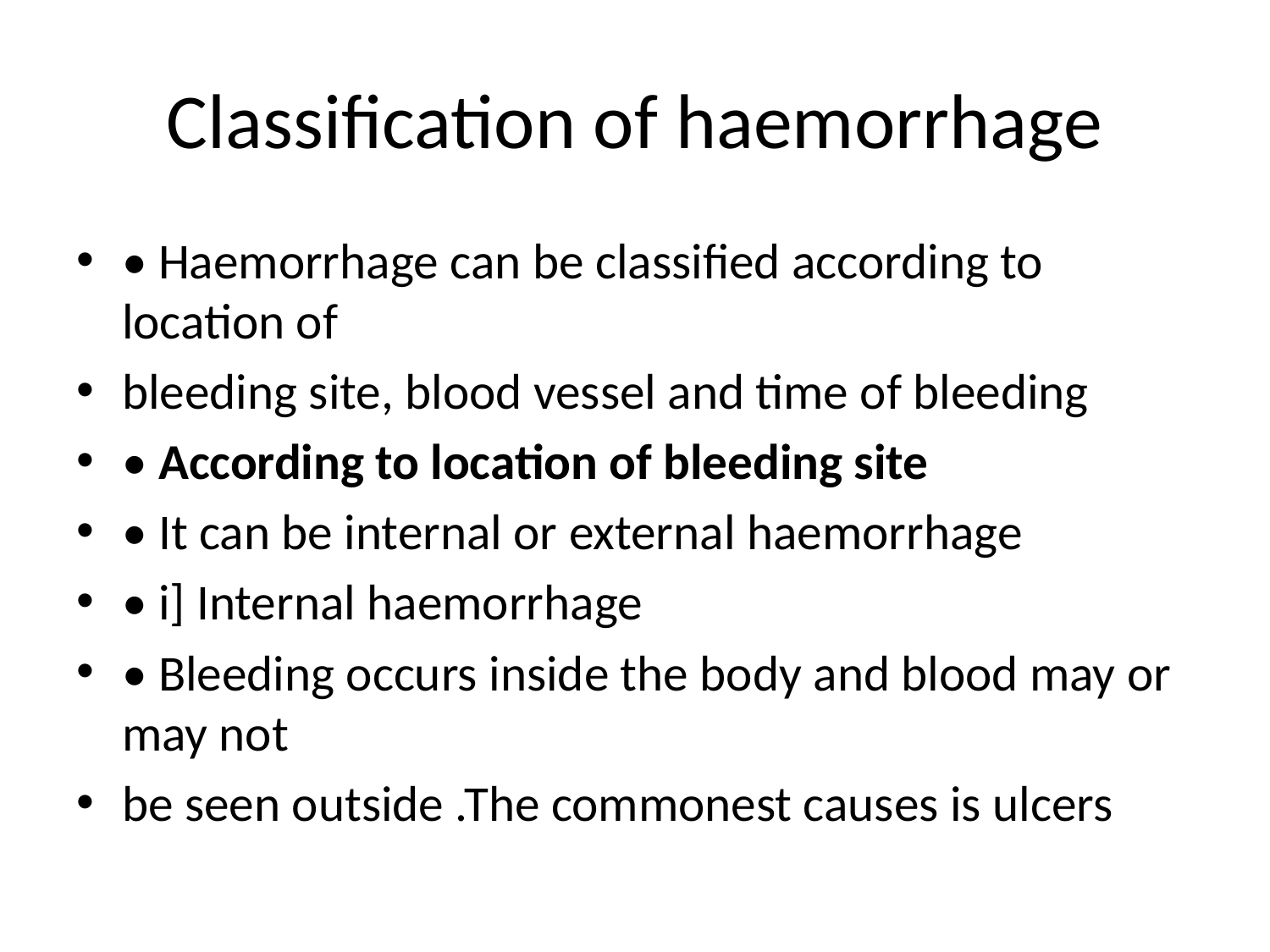

# Classification of haemorrhage
• Haemorrhage can be classified according to location of
bleeding site, blood vessel and time of bleeding
• According to location of bleeding site
• It can be internal or external haemorrhage
• i] Internal haemorrhage
• Bleeding occurs inside the body and blood may or may not
be seen outside .The commonest causes is ulcers